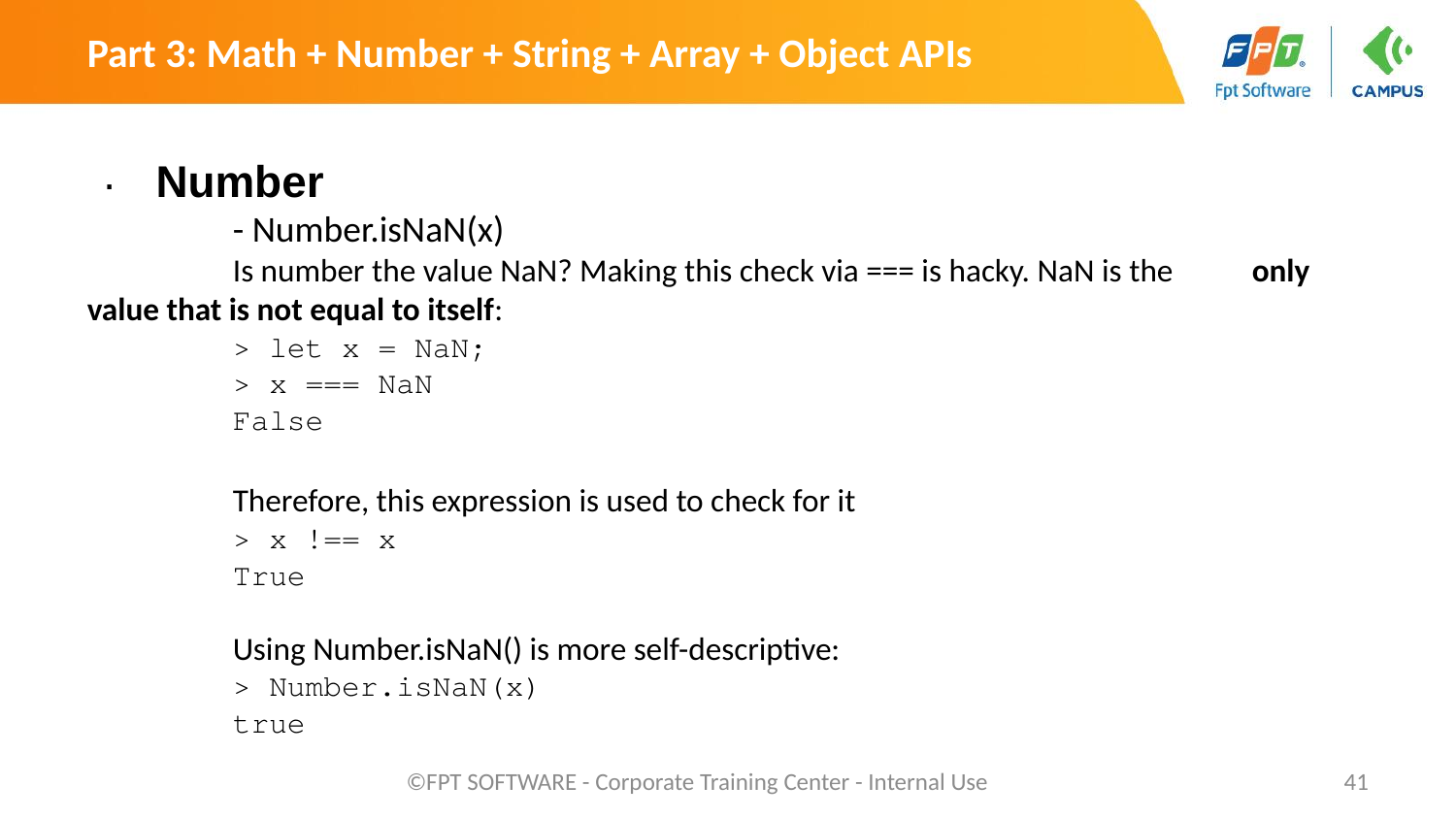

Part 3: Math + Number + String + Array + Object APIs
Number
	- Number.isNaN(x)
	Is number the value NaN? Making this check via === is hacky. NaN is the 	only value that is not equal to itself:
	> let x = NaN;
	> x === NaN
	False

	Therefore, this expression is used to check for it
	> x !== x
	True

	Using Number.isNaN() is more self-descriptive:
	> Number.isNaN(x)
	true

©FPT SOFTWARE - Corporate Training Center - Internal Use
41